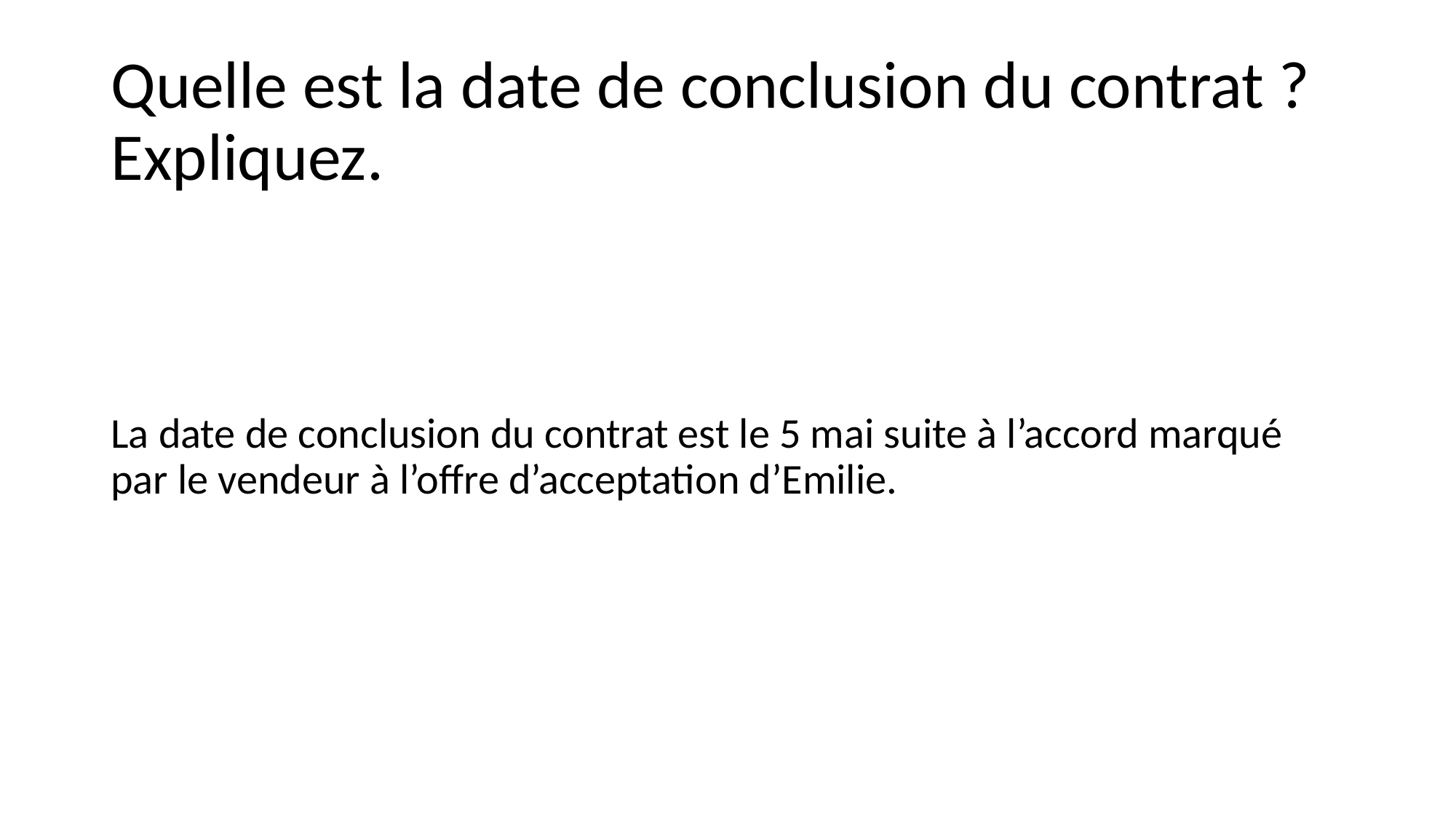

# Quelle est la date de conclusion du contrat ? Expliquez.

La date de conclusion du contrat est le 5 mai suite à l’accord marqué par le vendeur à l’offre d’acceptation d’Emilie.